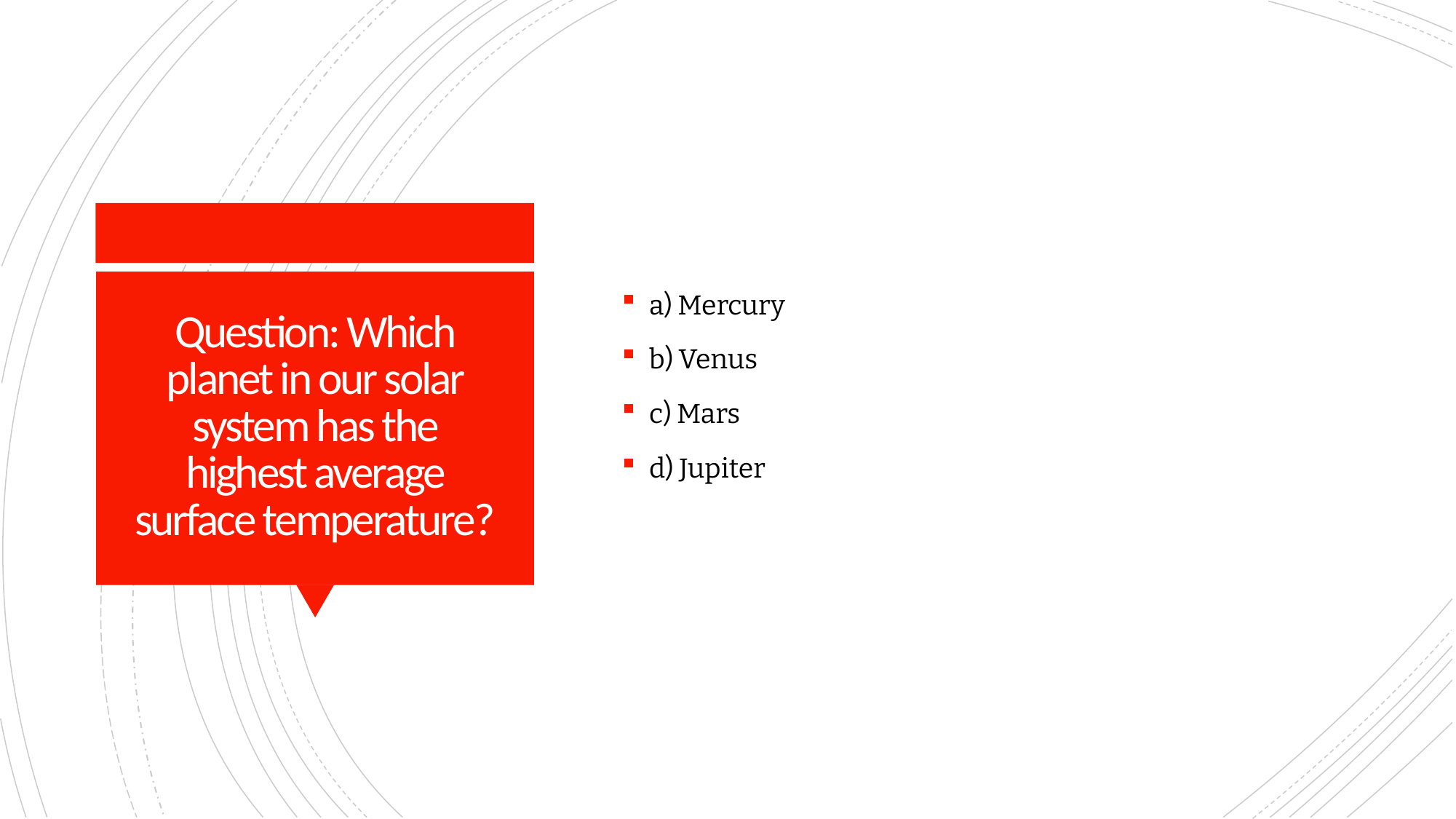

a) Mercury
b) Venus
c) Mars
d) Jupiter

# Question: Which planet in our solar system has the highest average surface temperature?